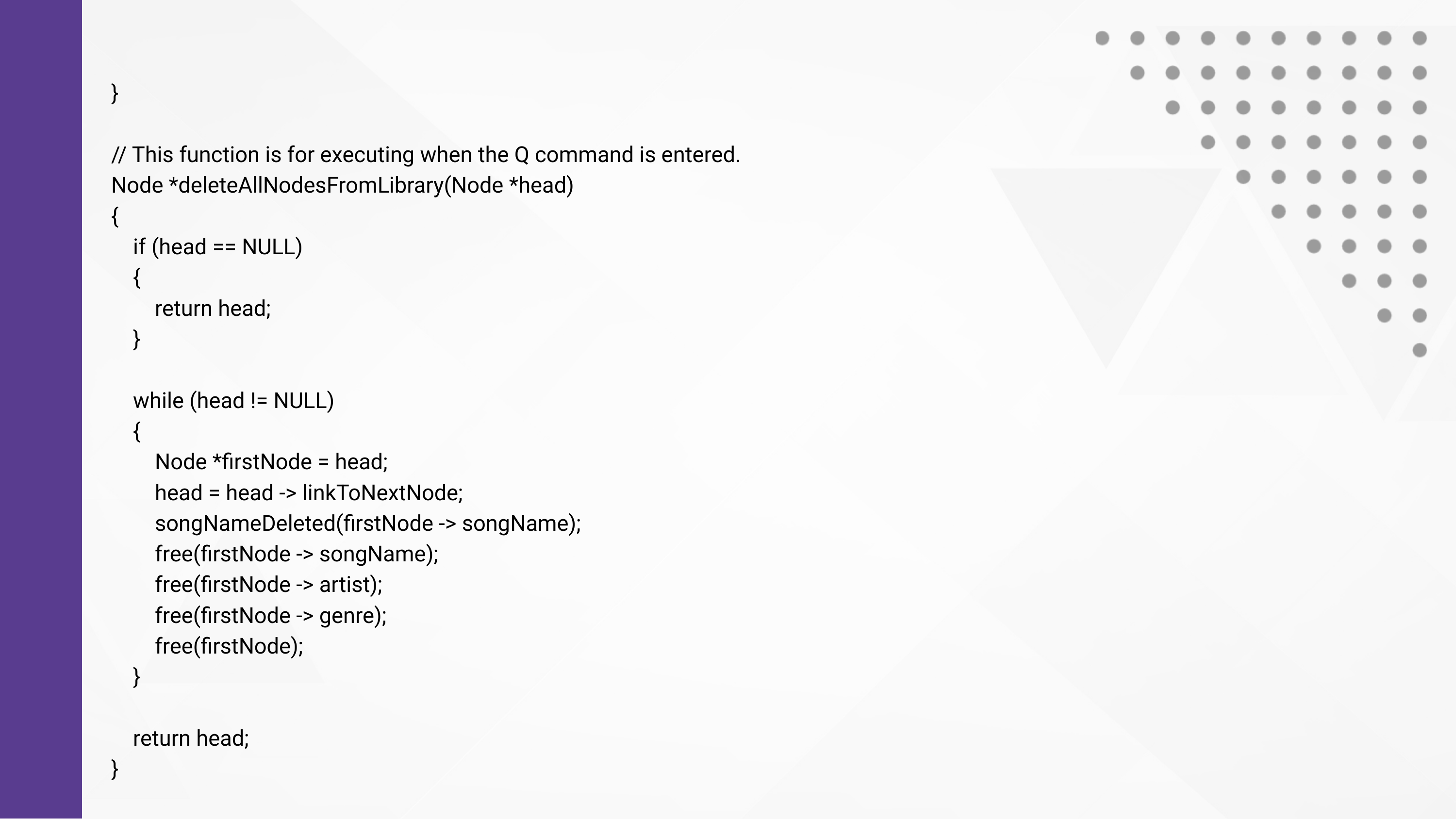

}

// This function is for executing when the Q command is entered.
Node *deleteAllNodesFromLibrary(Node *head)
{
    if (head == NULL)
    {
        return head;
    }

    while (head != NULL)
    {
        Node *firstNode = head;
        head = head -> linkToNextNode;
        songNameDeleted(firstNode -> songName);
        free(firstNode -> songName);
        free(firstNode -> artist);
        free(firstNode -> genre);
        free(firstNode);
    }

    return head;
}